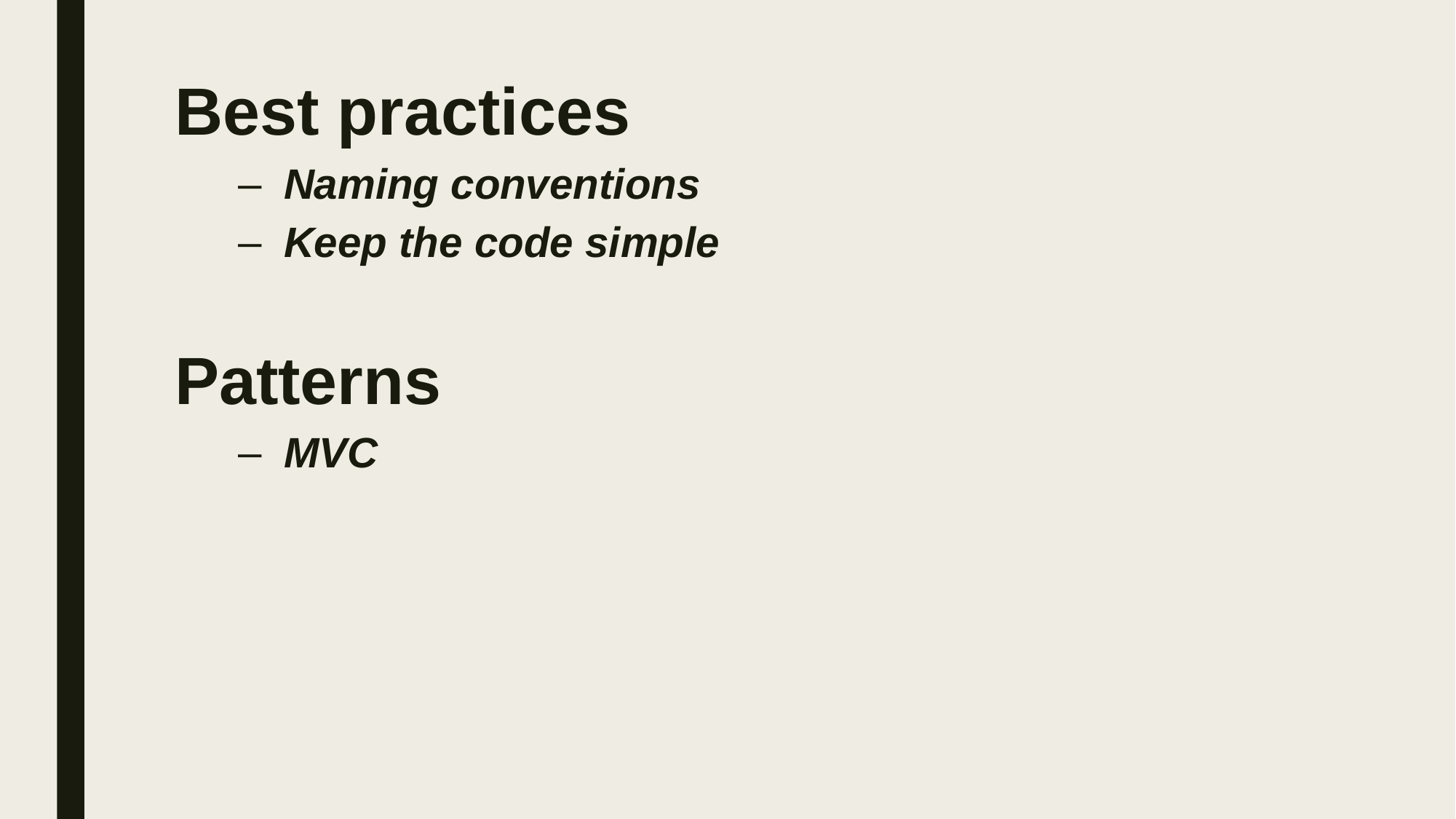

Best practices
Naming conventions
Keep the code simple

Patterns
MVC